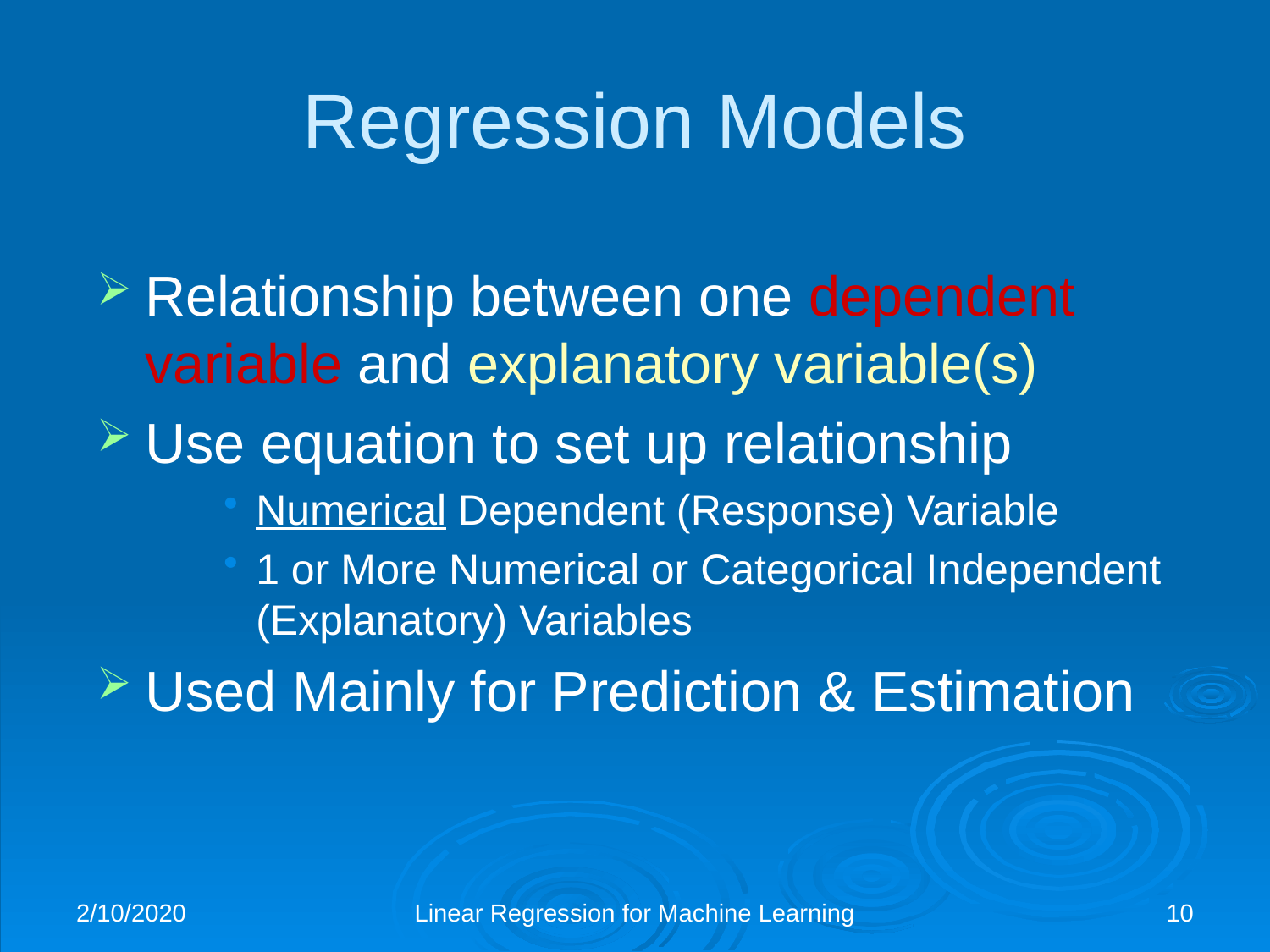

# Regression Models
Relationship between one dependent variable and explanatory variable(s)
Use equation to set up relationship
Numerical Dependent (Response) Variable
1 or More Numerical or Categorical Independent (Explanatory) Variables
Used Mainly for Prediction & Estimation
2/10/2020
Linear Regression for Machine Learning
10